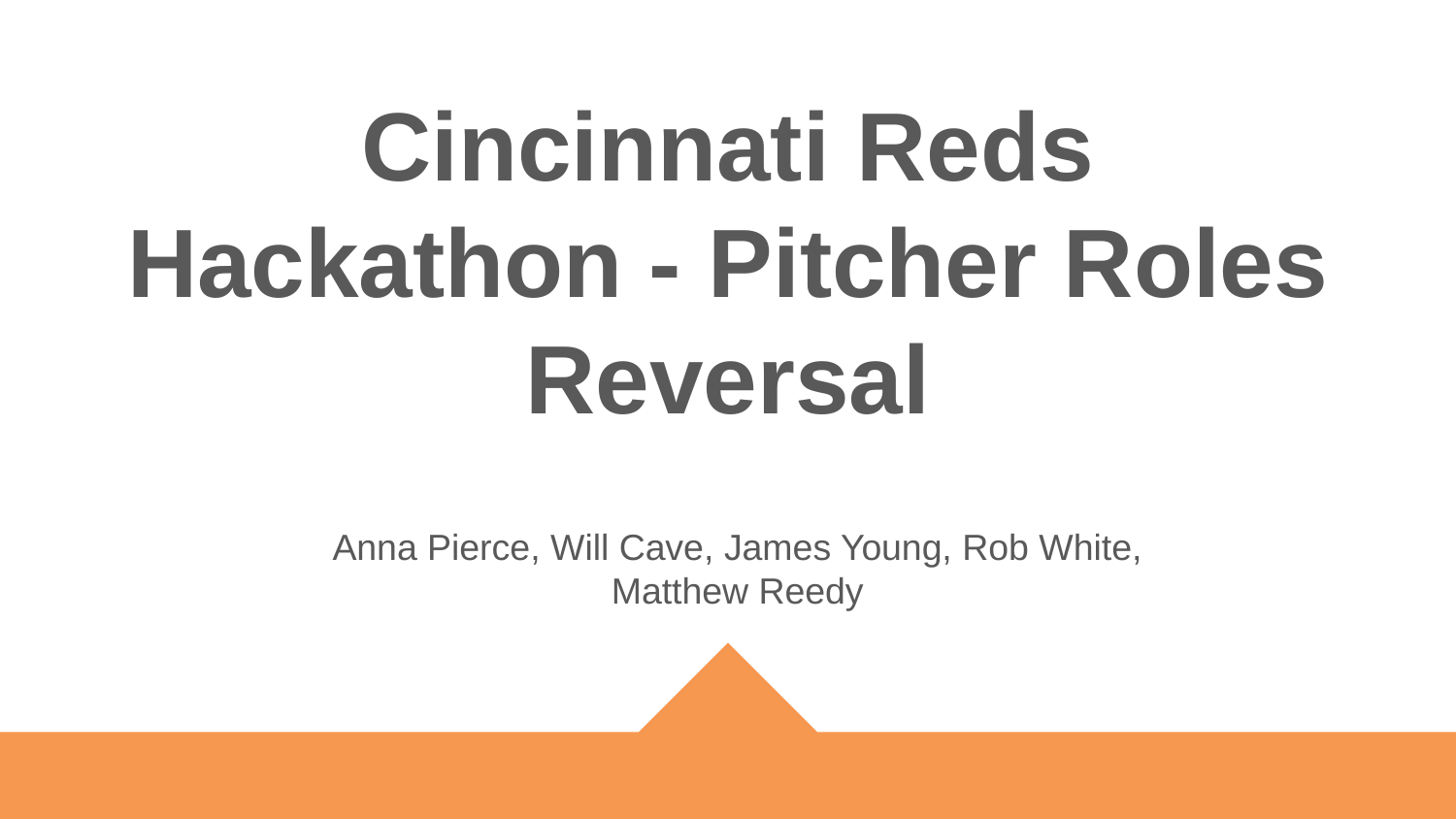

Cincinnati Reds Hackathon - Pitcher Roles Reversal

Anna Pierce, Will Cave, James Young, Rob White, Matthew Reedy